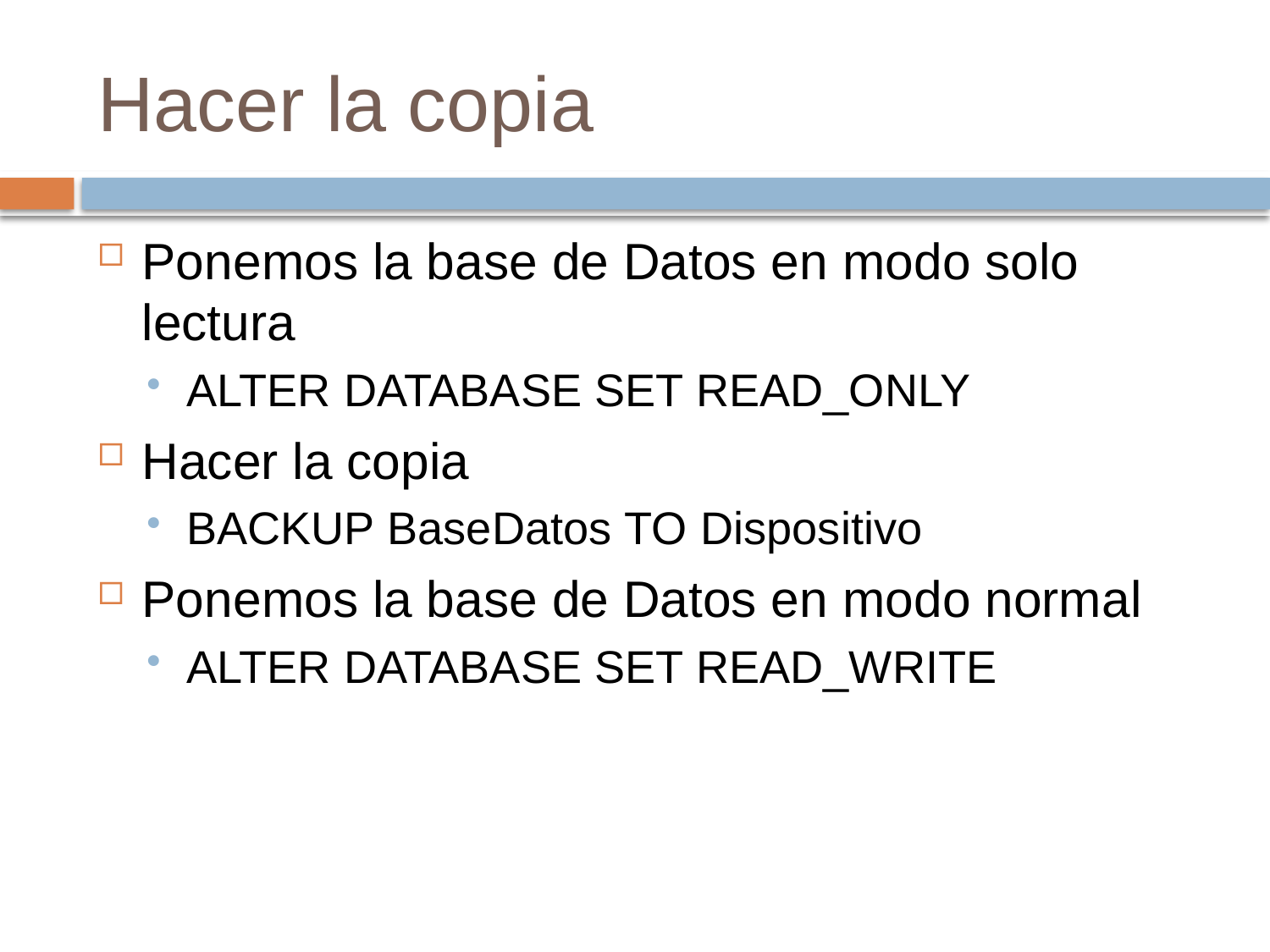

# Hacer la copia
Ponemos la base de Datos en modo solo lectura
ALTER DATABASE SET READ_ONLY
Hacer la copia
BACKUP BaseDatos TO Dispositivo
Ponemos la base de Datos en modo normal
ALTER DATABASE SET READ_WRITE